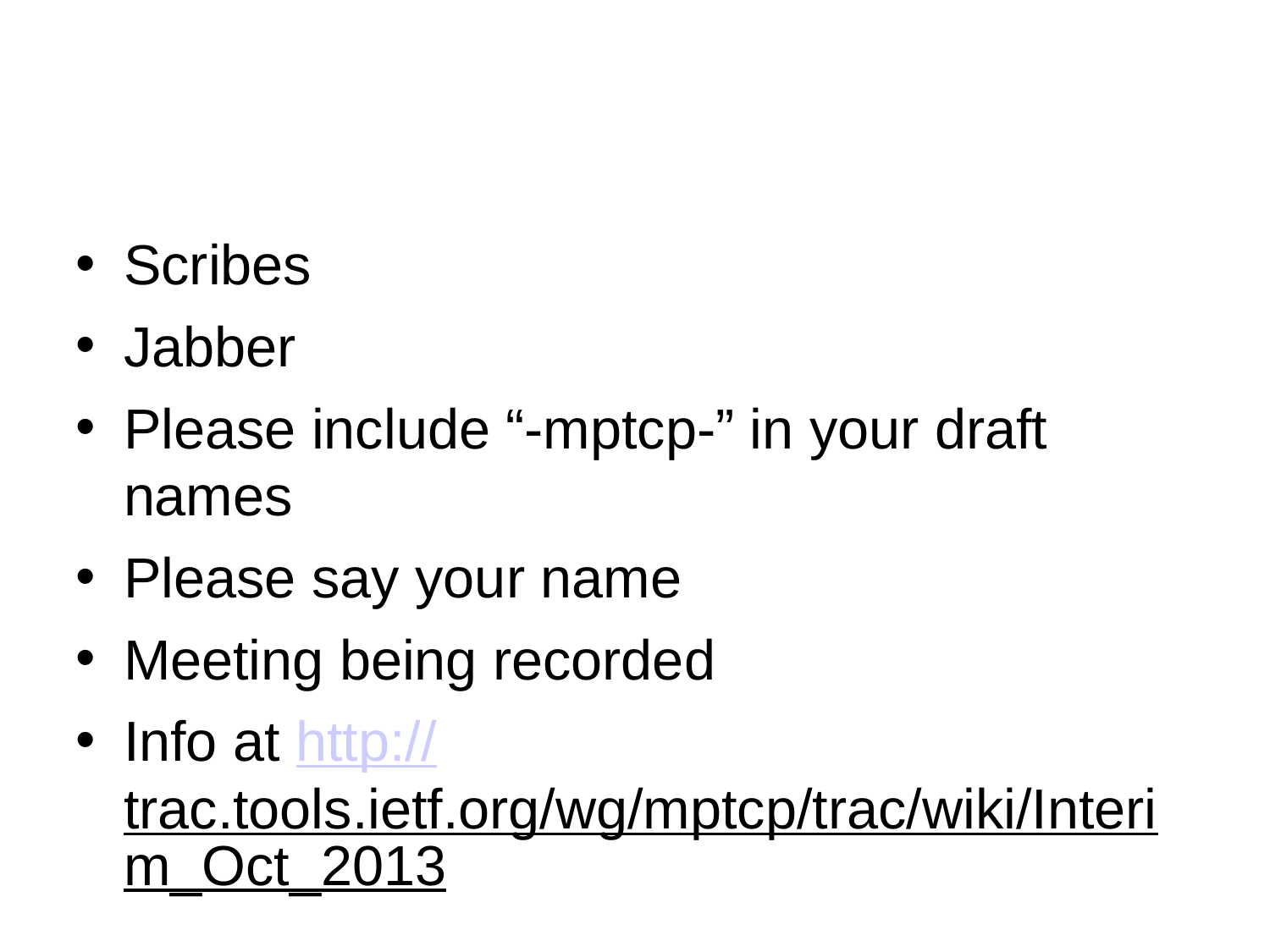

#
Scribes
Jabber
Please include “-mptcp-” in your draft names
Please say your name
Meeting being recorded
Info at http://trac.tools.ietf.org/wg/mptcp/trac/wiki/Interim_Oct_2013